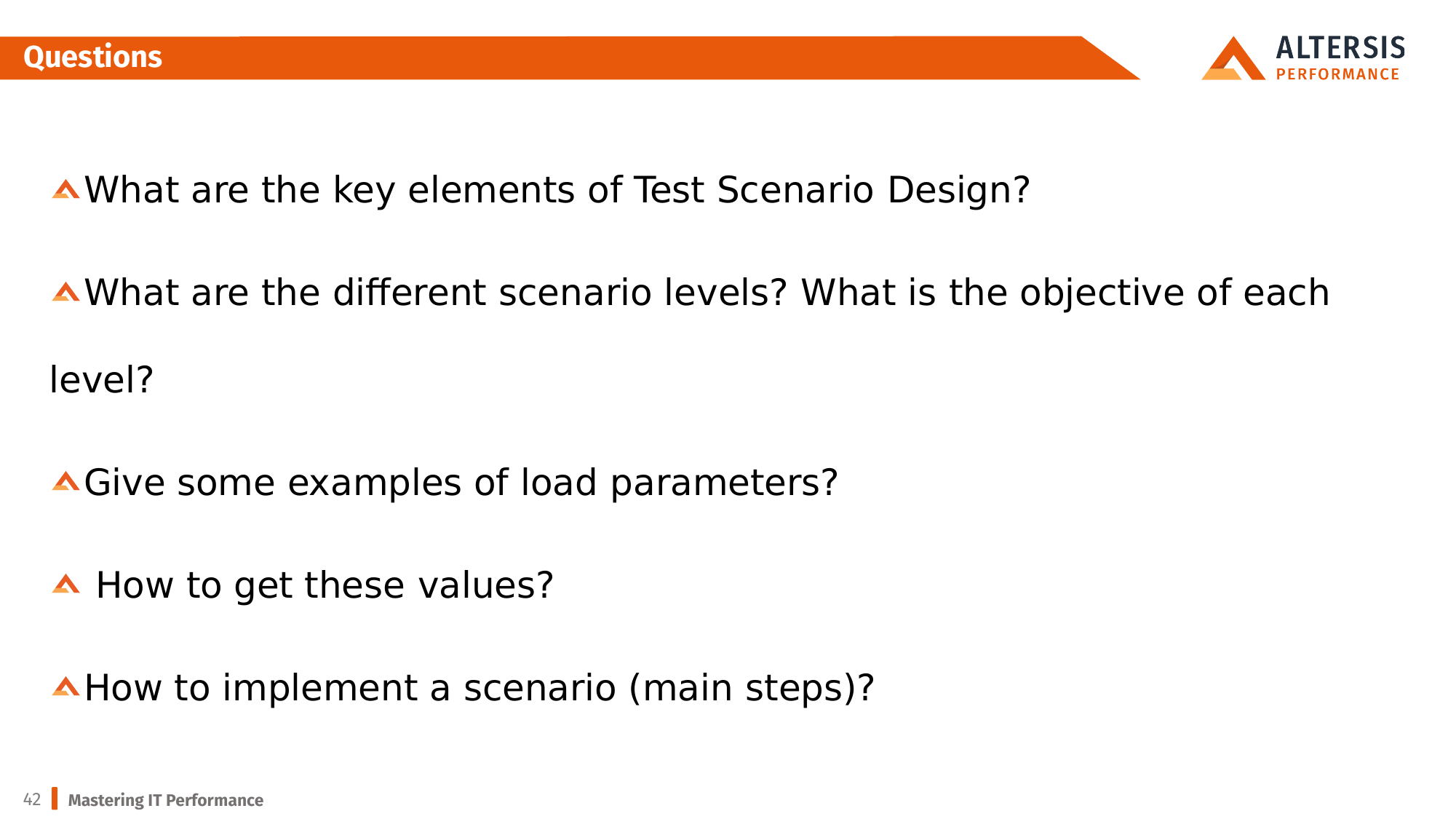

# Questions
What are the key elements of Test Scenario Design?
What are the different scenario levels? What is the objective of each level?
Give some examples of load parameters?
 How to get these values?
How to implement a scenario (main steps)?

Mastering IT Performance